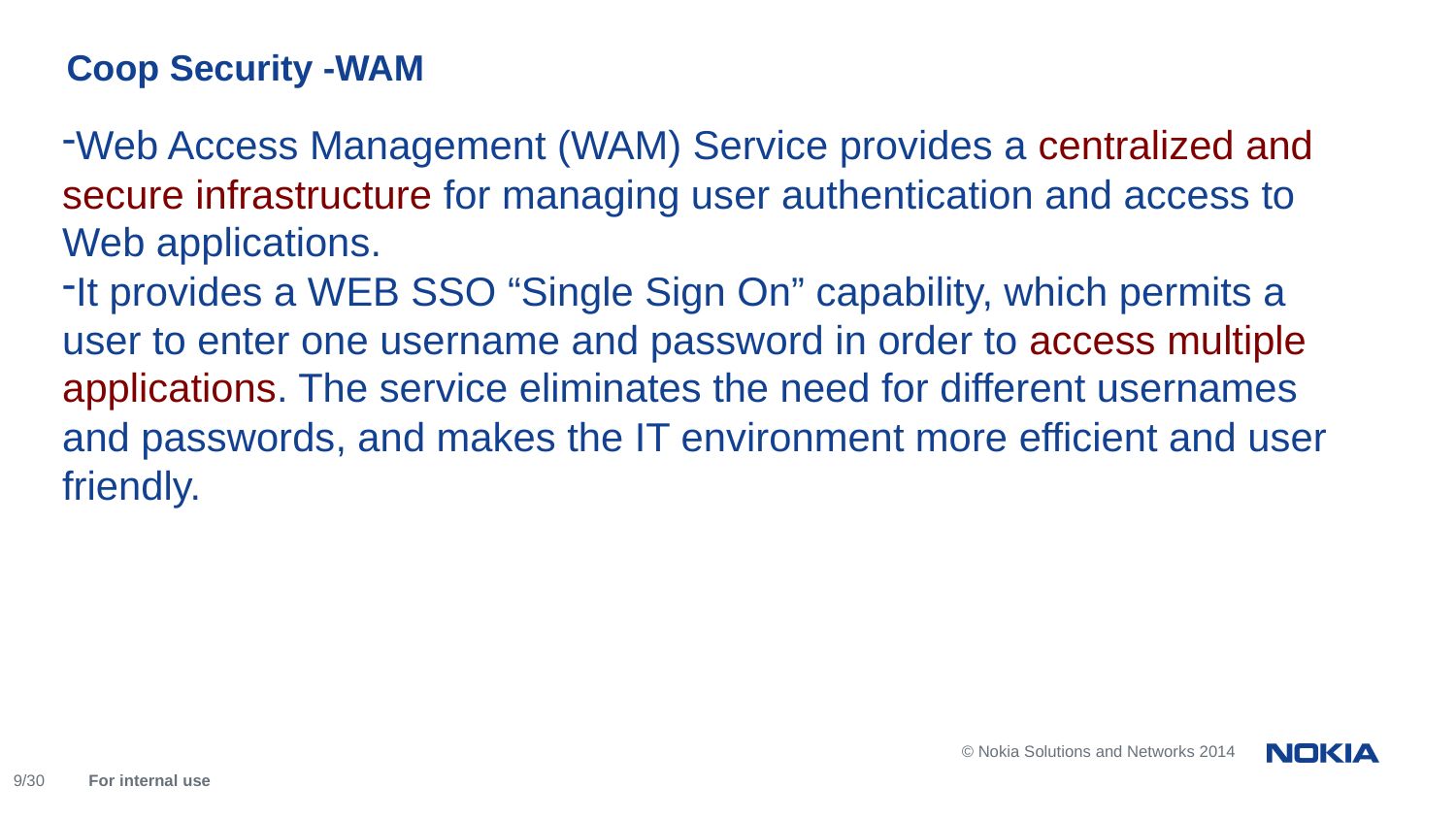

Coop Security -WAM
Web Access Management (WAM) Service provides a centralized and secure infrastructure for managing user authentication and access to Web applications.
It provides a WEB SSO “Single Sign On” capability, which permits a user to enter one username and password in order to access multiple applications. The service eliminates the need for different usernames and passwords, and makes the IT environment more efficient and user friendly.